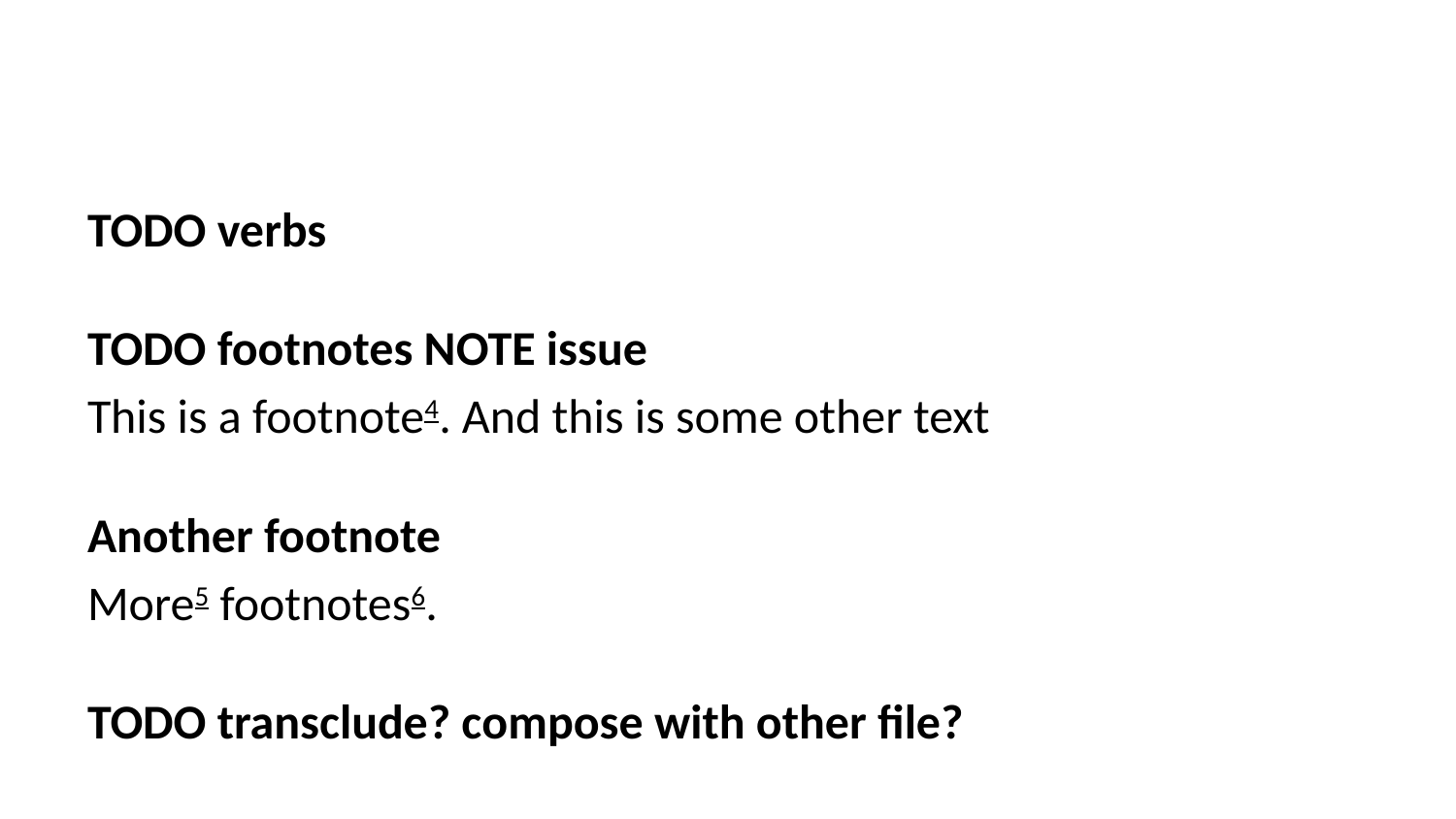

TODO verbs
TODO footnotes NOTE issue
This is a footnote4. And this is some other text
Another footnote
More5 footnotes6.
TODO transclude? compose with other file?
include from another file
TODO arrange two views next to eachother (eg figure and some figure text) using css grid (might be split between here and css). is ther a way to include the css here? can't we tangle to a file
How this site is built
minimap
CSS
/* Minimap styles */
#minimap-container {
  position: fixed;
  bottom: 0%;
  right: 0%;
  width: 6%;
  height: auto;
  max-height: 100%;
  z-index: 10000;
  pointer-events: none;
  /* need auto otherwise we can't scroll the minimap independently */
  overflow: auto;
  filter: blur(0.1px) grayscale(90%);
  margin: 1rem;
}
/* NOTE overflow hidden works, but it causes the main page to scroll for some reason */
#minimap {
  position: relative;
  overflow: auto;
  pointer-events: auto;
  box-sizing: border-box;
}
#minimap-content {
  transform-origin: top left;
  pointer-events: none;
}
#minimap-viewport {
  position: absolute;
  box-sizing: border-box;
  z-index: 10;
  background: rgba(0,0,0, 0.1);
  pointer-events: none;
}
Javascript
// minimap
function minimap_update(called) {
    // Parameters
    const minimapWidth = document.body.clientWidth * 0.1;
    const scale = minimapWidth / document.querySelector("#content").scrollWidth;
    // Setup the minimap
    const minimap = document.getElementById("minimap");
    let minimapContent = document.createElement("div");
    minimapContent.id = "minimap-content";
    minimap.appendChild(minimapContent);
    // Clone body content (shallow, not perfect for all apps)
    function cloneBodyContent() {
        const clone = document.querySelector(`#content`).cloneNode(true);
        // change id of the clone node to content-clone
        clone.id = "content-clone";
        // Remove the table of contents from the clone
        const toc = clone.querySelector("#table-of-contents");
        if (toc) toc.remove();
        // Remove the footnotes from the clone
        const fn = clone.querySelector("#footnotes");
        if (fn) fn.remove();
        // Remove the copilot summary from the clone
        const tldr = clone.querySelector("#text-tldr");
        if (tldr) tldr.remove();
        // set the margins of the clone to 0
        clone.style.margin = "0";
        // Remove the minimap itself from the clone
        const mmc = clone.querySelector("#minimap-container");
        if (mmc) mmc.remove();
        minimapContent.innerHTML = "";
        minimapContent.appendChild(clone);
        minimapContent.style.transform = `scale(${scale})`;
        minimapContent.style.width = document.body.scrollWidth + "px";
        minimapContent.style.height = document.body.scrollHeight + "px";
    }
    // Viewport rectangle
    const viewport = document.getElementById("minimap-viewport");
    function updateViewport() {
        const bodyScale =
            (document.body.clientWidth * 0.1) / document.body.scrollWidth;
        const scrollTop = window.scrollY;
        const scrollLeft = window.scrollX;
        const viewportWidth = window.innerWidth;
        const viewportHeight = window.innerHeight;
        viewport.style.top = scrollTop * bodyScale + "px";
        viewport.style.left = scrollLeft * bodyScale + "px";
        viewport.style.width = viewportWidth * bodyScale + "px";
        viewport.style.height = viewportHeight * bodyScale + "px";
    }
    window.addEventListener("scroll", updateViewport);
    // Style fired up on window resize (and periodically for dynamic content)
    function updateContentScale() {
        const realScale =
            (document.body.clientWidth * 0.1) / document.body.scrollWidth;
        minimapContent.style.transform = `scale(${realScale})`;
        minimapContent.style.width = document.body.scrollWidth + "px";
        minimapContent.style.height = document.body.scrollHeight + "px";
        updateViewport();
    }
    addEventListener("resize", updateContentScale);
    cloneBodyContent();
    updateContentScale();
    // Clicking on minimap scrolls page
    minimap.addEventListener("click", function (e) {
        const minimapWidth = document.body.clientWidth * 0.1; // 20% of body width
        const scale = minimapWidth / document.body.clientWidth;
        const minimap = document.getElementById("minimap");
        const rect = minimap.getBoundingClientRect();
        const x = e.clientX - rect.left;
        const y = e.clientY - rect.top;
        const scrollX = x / scale;
        const scrollY = y / scale;
        window.scrollTo({
            top: scrollY - window.innerHeight / 2,
            left: scrollX - window.innerWidth / 2,
            behavior: "smooth",
            block: "nearest",
        });
    });
    //// Make unobtrusive
    //minimapContainer = document.getElementById("minimap-container");
}
document.addEventListener("DOMContentLoaded", function () {
    // Example: access and manipulate an HTML element
    minimap_update(false);
});
// includes window resizing as well as text scale increase and
// decrease
window.addEventListener("resize", function () {
    // Example: access and manipulate an HTML element
    console.log("resize event detected");
    minimap_update(true);
});
// autoscroll minimap TODO fix this as I think the get attribute by id
// is ambigious and just happens to return the correct one
window.addEventListener("DOMContentLoaded", () => {
    const observer = new IntersectionObserver((entries) => {
        entries.forEach((entry) => {
            // if entry is a child of #minimap ignore it
            if (entry.target.closest("#outline-container-tldr")) {
                return;
            }
            // if entry is a child of #minimap ignore it
            if (entry.target.closest("#minimap-container")) {
                return;
            }
            let id = "";
            // Check if target is an outline-text div
            id = entry.target.getAttribute("id");
            id = CSS.escape(id);
            const elementLink = document.querySelector(`#${id}`);
            if (elementLink) {
                if (entry.intersectionRatio > 0) {
                    elementLink.scrollIntoView({
                        behavior: "smooth",
                        block: "center",
                    });
                }
            }
        });
    });
    // Collect all headings and outline divs
    const headings = [...document.querySelectorAll("#content *")];
    headings.forEach((heading) => observer.observe(heading));
});
progress-bar
CSS
/* progress bar */
#progressBar {
    position: fixed;
    top: 0;
    left: 0;
    height: 5px; /* Adjust thickness as needed */
    background-color: gray; /* Progress bar color */
    width: 0%; /* Initial width is 0% */
    z-index: 9999; /* Ensure it stays on top */
}
Javascript
// progress bar
// script.js
document.addEventListener("DOMContentLoaded", () => {
    const progressBar = document.getElementById("progressBar");
    const updateProgressBar = () => {
        const scrollTop =
            document.documentElement.scrollTop || document.body.scrollTop;
        const scrollHeight =
            document.documentElement.scrollHeight -
            document.documentElement.clientHeight;
        const scrollPercentage = (scrollTop / scrollHeight) * 100;
        progressBar.style.width = `${scrollPercentage}%`;
    };
    // Initial call to set progress bar on page load
    updateProgressBar();
    // Add scroll event listener to update the progress bar
    window.addEventListener("scroll", updateProgressBar);
});
footnotes
CSS
/** sticky footnotes **/
#footnotes {
    position: fixed; /* Fixes the div to the viewport */
    bottom: 2% ;   /* Distance from the bottom */
    left: 0%;    /* Distance from the right */
    width: 20%;   /* Set a width for the TOC */
    overflow-y: auto; /* Enables vertical scrolling */
    overflow-x: hidden; /* Hide horizontal scrollbar if any */
    max-height: 42%; /* Ensures it doesn't exceed viewport height */
    margin: 1rem;
}
#footnotes h2 {margin: 0;}
#footnotes::-webkit-scrollbar {display: none;}
#text-footnotes a, #text-footnotes p {
  text-decoration: none;
  padding: .125rem 0;
  color: #ccc;
  /* smooth */
  transition: all 50ms ease-in-out;
}
#text-footnotes a:hover,
#text-footnotes a:focus {color: #666;}
#text-footnotes p:hover,
#text-footnotes p:focus {color: #666;}
#text-footnotes ul, #text-footnotes ol {
  list-style: none;
  margin: 0;
  padding: 0;
}
#text-footnotes p.footpara.active {color: #333; font-weight: bold;}
#text-footnotes sup a.active {color: blue;}
Javascript
// Followable, scrollable footnotes
window.addEventListener("DOMContentLoaded", () => {
    const observer = new IntersectionObserver((entries) => {
        entries.forEach((entry) => {
            // ignore if entry is child of #content-clone
            if (entry.target.closest("#content-clone")) {
                return;
            }
            // Check if target is an outline-text div
            id = entry.target.getAttribute("id");
            const fnLink = document
                .querySelector(`#footnotes sup a[href="#${id}"]`)
                .closest("sup")
                .nextElementSibling.querySelector("p");
            const fnLink1 = document.querySelector(
                `#footnotes sup a[href="#${id}"]`,
            );
            if (fnLink) {
                const action = entry.intersectionRatio > 0 ? "add" : "remove";
                fnLink.classList[action]("active");
                fnLink1.classList[action]("active");
                // Scroll active link into view
                if (entry.intersectionRatio > 0) {
                    fnLink.scrollIntoView({
                        behavior: "smooth",
                        block: "nearest",
                    });
                }
            }
        });
    });
    // Collect all headings and outline divs
    const headings = [...document.querySelectorAll("sup a.footref")];
    headings.forEach((heading) => observer.observe(heading));
});
// Clickable Footnotes
document.addEventListener("DOMContentLoaded", function () {
    const tocLinks = document.querySelectorAll("#footnotes a[href^='#']");
    tocLinks.forEach((link) => {
        link.addEventListener("click", function (event) {
            event.preventDefault();
            targetId = this.getAttribute("href").substring(1);
            targetId = CSS.escape(targetId);
            const elements = document.querySelectorAll(`#${targetId}`);
            const targetElement = Array.from(elements).filter(
                (el) => !el.closest("#content-clone"),
            )[0];
            if (targetElement) {
                targetElement.scrollIntoView({
                    behavior: "smooth",
                    block: "start",
                });
            }
        });
    });
});
foldable-headings
CSS
.outline-6 {cursor: pointer; }
.outline-6.folded {max-height: 2em; background: #f9f9f9; overflow: clip;}
.outline-5 {cursor: pointer; }
.outline-5.folded {max-height: 2em; background: #f9f9f9; overflow: clip;}
.outline-4 {cursor: pointer; }
.outline-4.folded {max-height: 2em; background: #f9f9f9; overflow: clip;}
.outline-3 {cursor: pointer; }
.outline-3.folded {max-height: 2em; background: #f9f9f9; overflow: clip;}
.outline-2 {cursor: pointer; }
.outline-2.folded {max-height: 2em; background: #f9f9f9; overflow: clip;}
#outline-2::-webkit-scrollbar {display: none;}
#outline-3::-webkit-scrollbar {display: none;}
#outline-4::-webkit-scrollbar {display: none;}
#outline-5::-webkit-scrollbar {display: none;}
#outline-6::-webkit-scrollbar {display: none;}
Javascript
// Foldable divs
document.addEventListener("DOMContentLoaded", function () {
    const foldableDivs = document.querySelectorAll('[class^="outline-"]');
    foldableDivs.forEach((div) => {
        div.addEventListener("click", function () {
            event.stopPropagation(); // Prevents the event from bubbling up to parent divs
            this.classList.toggle("folded");
        });
    });
});
toc
CSS
/** sticky ToC **/
#table-of-contents {
    position: fixed; /* Fixes the div to the viewport */
    top: 1%;      /* Distance from the top */
    bottom: 2% ;   /* Distance from the bottom */
    left: 0%;    /* Distance from the right */
    width: 20%;   /* Set a width for the TOC */
    overflow-y: auto; /* Enables vertical scrolling */
    overflow-x: hidden; /* Hide horizontal scrollbar if any */
    max-height: 50%; /* Ensures it doesn't exceed viewport height */
        margin: 1rem;
}
#table-of-contents h2 {margin: 0;}
#table-of-contents::-webkit-scrollbar {display: none;}
#text-table-of-contents a {
  text-decoration: none;
  display: block;
  //padding: .125rem 0;
  color: #ccc;
  /* smooth */
  transition: all 50ms ease-in-out;
}
#text-table-of-contents a:hover,
#text-table-of-contents a:focus {color: #666;}
#table-of-contents ul, #table-of-contents ol {
  list-style: none;
  margin: 0;
  padding: 0;
}
#text-table-of-contents li.active > a {
  color: #333;
  font-weight: bold;
}
Javascript
// Followable, scrollable table of contents
window.addEventListener("DOMContentLoaded", () => {
    const observer = new IntersectionObserver((entries) => {
        entries.forEach((entry) => {
            if (entry.target.getAttribute("id") === "text-tldr") {
                return;
            }
            // ignore if entry is child of #content-clone
            if (entry.target.closest("#content-clone")) {
                return;
            }
            let id = "";
            // empty headings
            if (entry.target.tagName.match(/^H[2-6]$/)) {
                id = entry.target.getAttribute("id") || "";
                const tocLink = document.querySelector(
                    `#text-table-of-contents a[href="#${id}"]`,
                );
                const nextSibling = entry.target.nextElementSibling;
                if (tocLink && !nextSibling) {
                    const action =
                        entry.intersectionRatio > 0 ? "add" : "remove";
                    tocLink.parentElement.classList[action]("active");
                    // Scroll active link into view
                    if (entry.intersectionRatio > 0) {
                        tocLink.scrollIntoView({
                            behavior: "smooth",
                            block: "nearest",
                        });
                    }
                }
            }
            // Check if target is an outline-text div
            if (
                entry.target.tagName === "DIV" &&
                entry.target.className.match(/outline-text-[2-6]/)
            ) {
                id =
                    entry.target.previousElementSibling?.getAttribute("id") ||
                    "";
                const tocLink = document.querySelector(
                    `#text-table-of-contents a[href="#${id}"]`,
                );
                if (tocLink) {
                    const action =
                        entry.intersectionRatio > 0 ? "add" : "remove";
                    tocLink.parentElement.classList[action]("active");
                    // Scroll active link into view
                    if (entry.intersectionRatio > 0) {
                        tocLink.scrollIntoView({
                            behavior: "smooth",
                            block: "nearest",
                        });
                    }
                }
            }
        });
    });
    // Collect all headings and outline divs
    const headings = [
        ...document.querySelectorAll("h2[id], h3[id], h4[id], h5[id], h6[id]"),
        ...document.querySelectorAll(
            "div.outline-text-2, div.outline-text-3, div.outline-text-4, div.outline-text-5, div.outline-text-6",
        ),
    ];
    headings.forEach((heading) => observer.observe(heading));
});
// Clickable ToC
document.addEventListener("DOMContentLoaded", function () {
    const tocLinks = document.querySelectorAll(
        "#text-table-of-contents a[href^='#']",
    );
    tocLinks.forEach((link) => {
        link.addEventListener("click", function (event) {
            event.preventDefault();
            const targetId = this.getAttribute("href").substring(1);
            const elements = document.querySelectorAll(`#${targetId}`);
            const targetElement = Array.from(elements).filter(
                (el) => !el.closest("#content-clone"),
            )[0];
            if (targetElement) {
                targetElement.scrollIntoView({
                    behavior: "smooth",
                    block: "start",
                });
            }
        });
    });
});